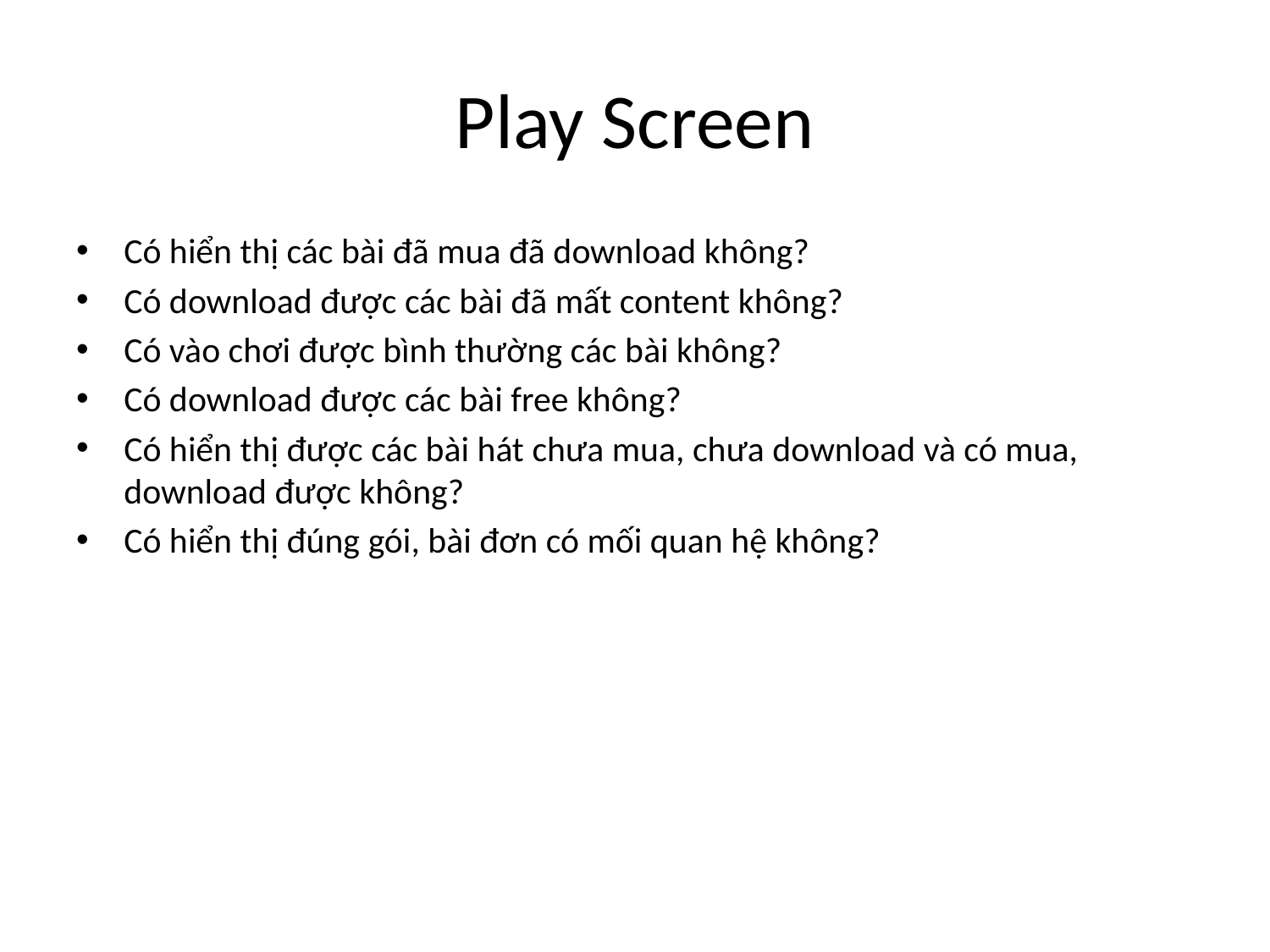

# Play Screen
Có hiển thị các bài đã mua đã download không?
Có download được các bài đã mất content không?
Có vào chơi được bình thường các bài không?
Có download được các bài free không?
Có hiển thị được các bài hát chưa mua, chưa download và có mua, download được không?
Có hiển thị đúng gói, bài đơn có mối quan hệ không?